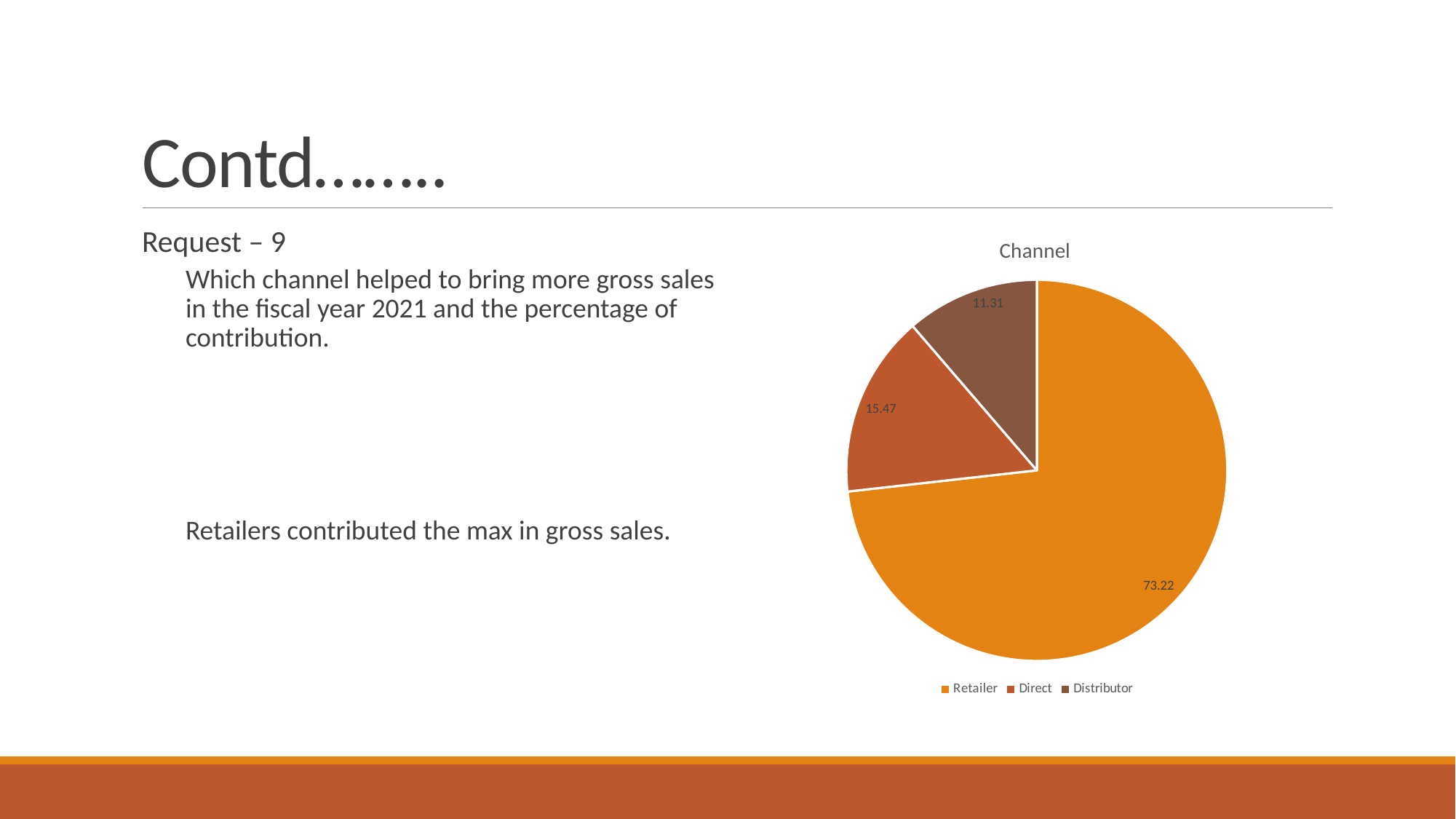

# Contd……..
Request – 9
Which channel helped to bring more gross sales in the fiscal year 2021 and the percentage of contribution.

Retailers contributed the max in gross sales.

### Chart: Channel

| Category | percentage |
|---|---|
| Retailer | 73.22 |
| Direct | 15.47 |
| Distributor | 11.31 |